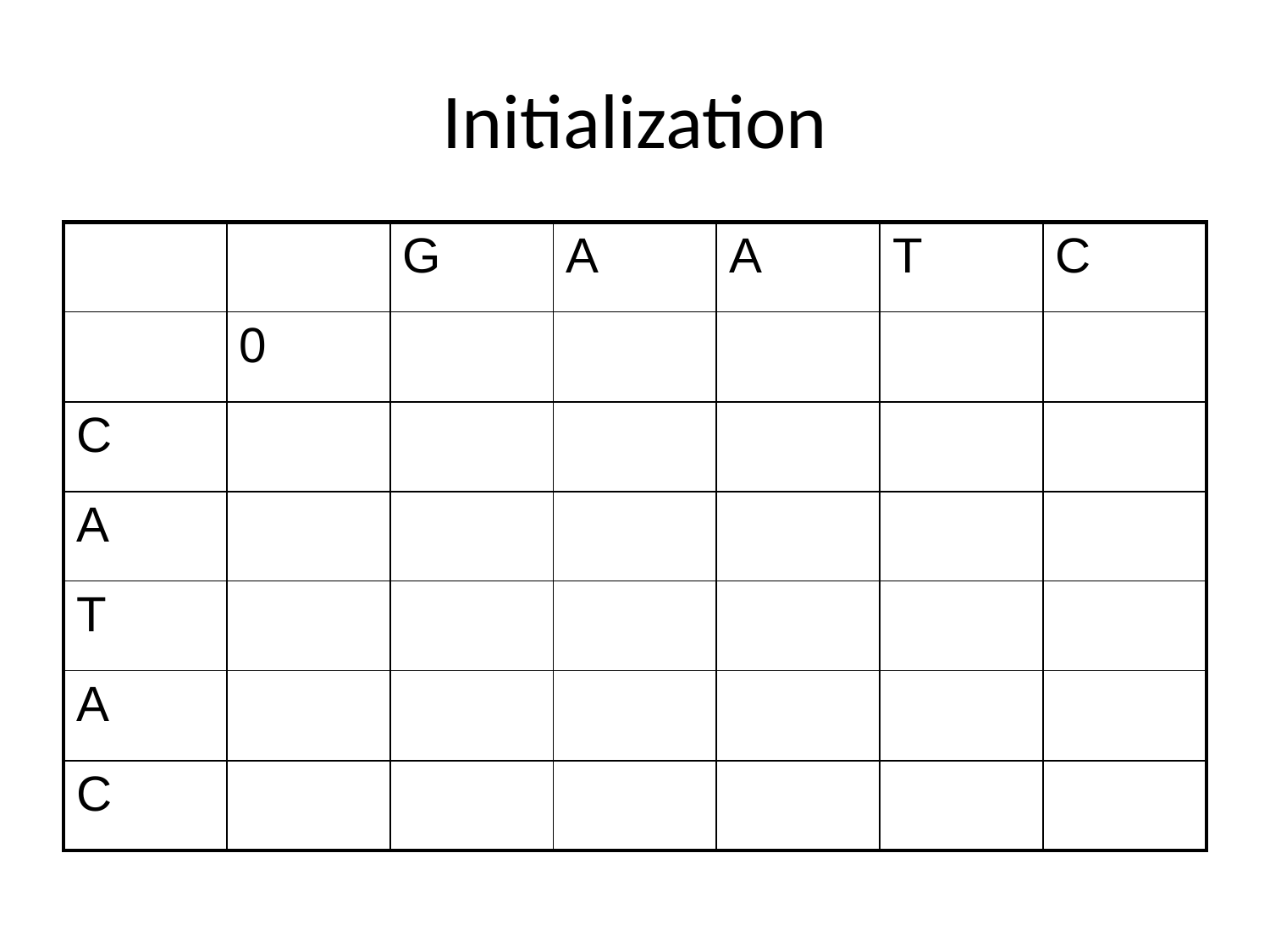

# Initialization
|  |  | G | A | A | T | C |
| --- | --- | --- | --- | --- | --- | --- |
|  | 0 |  |  |  |  |  |
| C |  |  |  |  |  |  |
| A |  |  |  |  |  |  |
| T |  |  |  |  |  |  |
| A |  |  |  |  |  |  |
| C |  |  |  |  |  |  |